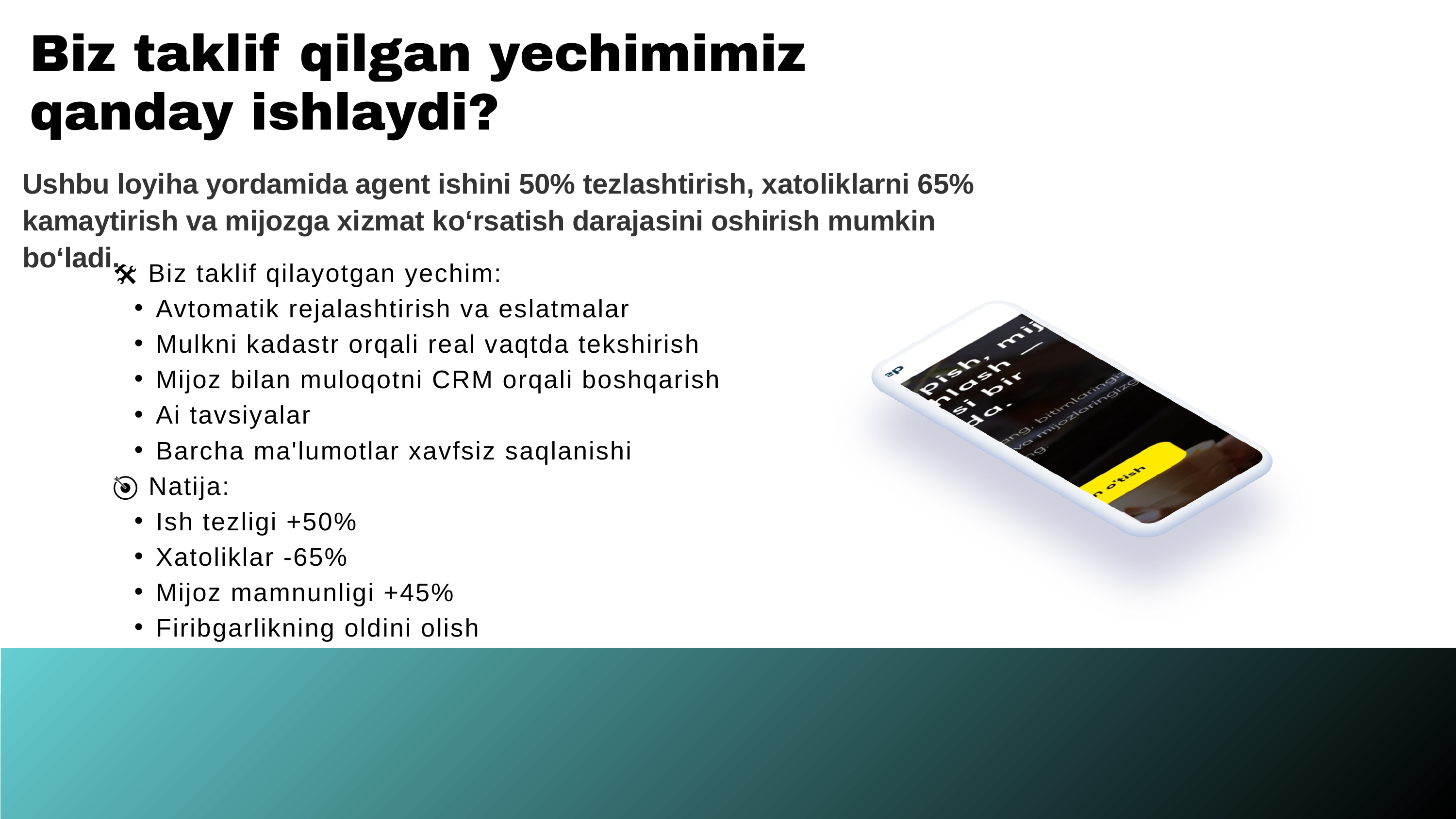

Biz taklif qilgan yechimimiz qanday ishlaydi?
Ushbu loyiha yordamida agent ishini 50% tezlashtirish, xatoliklarni 65% kamaytirish va mijozga xizmat ko‘rsatish darajasini oshirish mumkin bo‘ladi.

🛠 Biz taklif qilayotgan yechim:
Avtomatik rejalashtirish va eslatmalar
Mulkni kadastr orqali real vaqtda tekshirish
Mijoz bilan muloqotni CRM orqali boshqarish
Ai tavsiyalar
Barcha ma'lumotlar xavfsiz saqlanishi
🎯 Natija:
Ish tezligi +50%
Xatoliklar -65%
Mijoz mamnunligi +45%
Firibgarlikning oldini olish